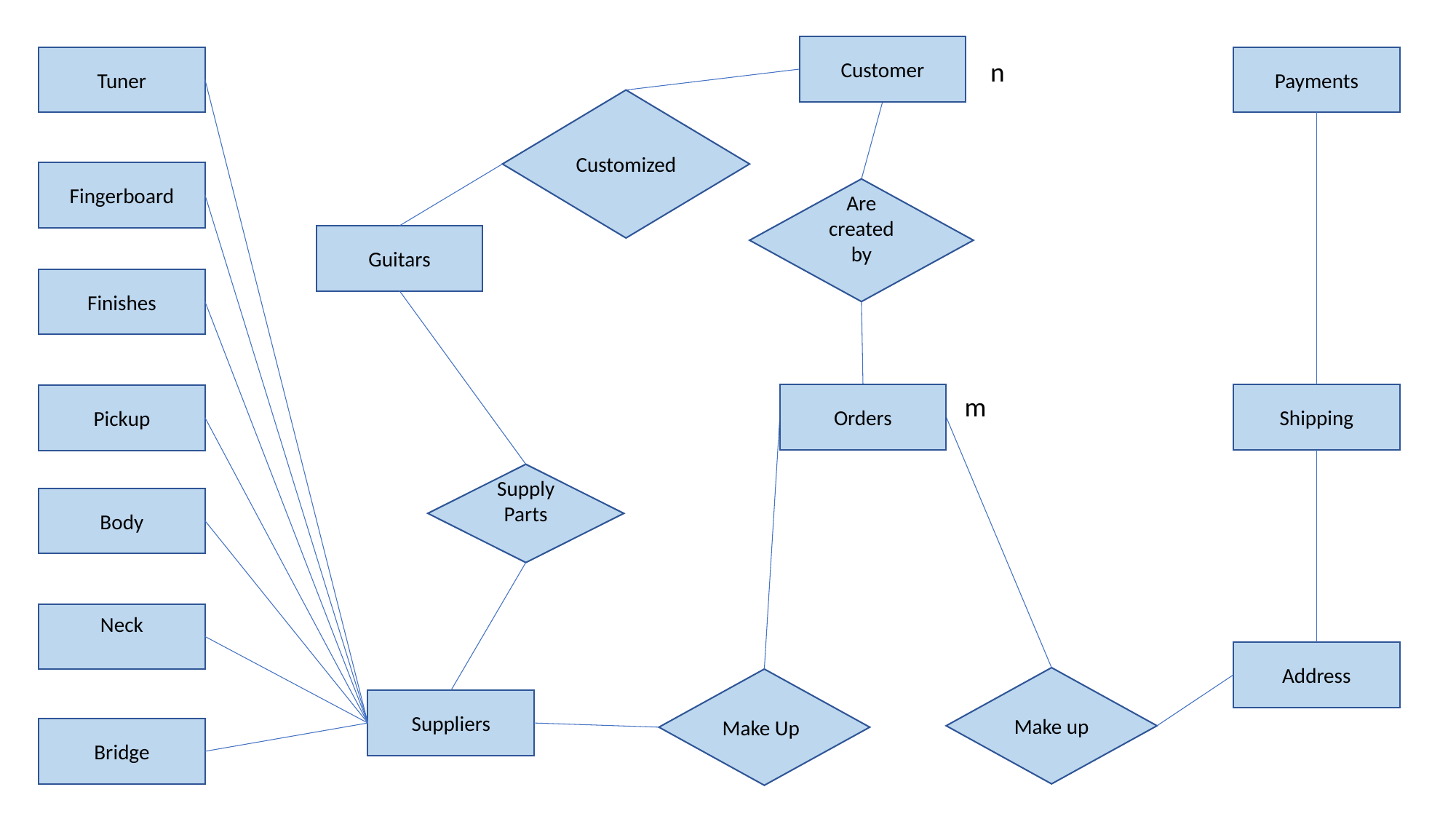

Customer
n
Tuner
Payments
Customized
Fingerboard
Are created by

Guitars
Finishes
Orders
m
Shipping
Pickup
Supply Parts

Body
Neck

Address
Make up
Make Up
Suppliers
Bridge